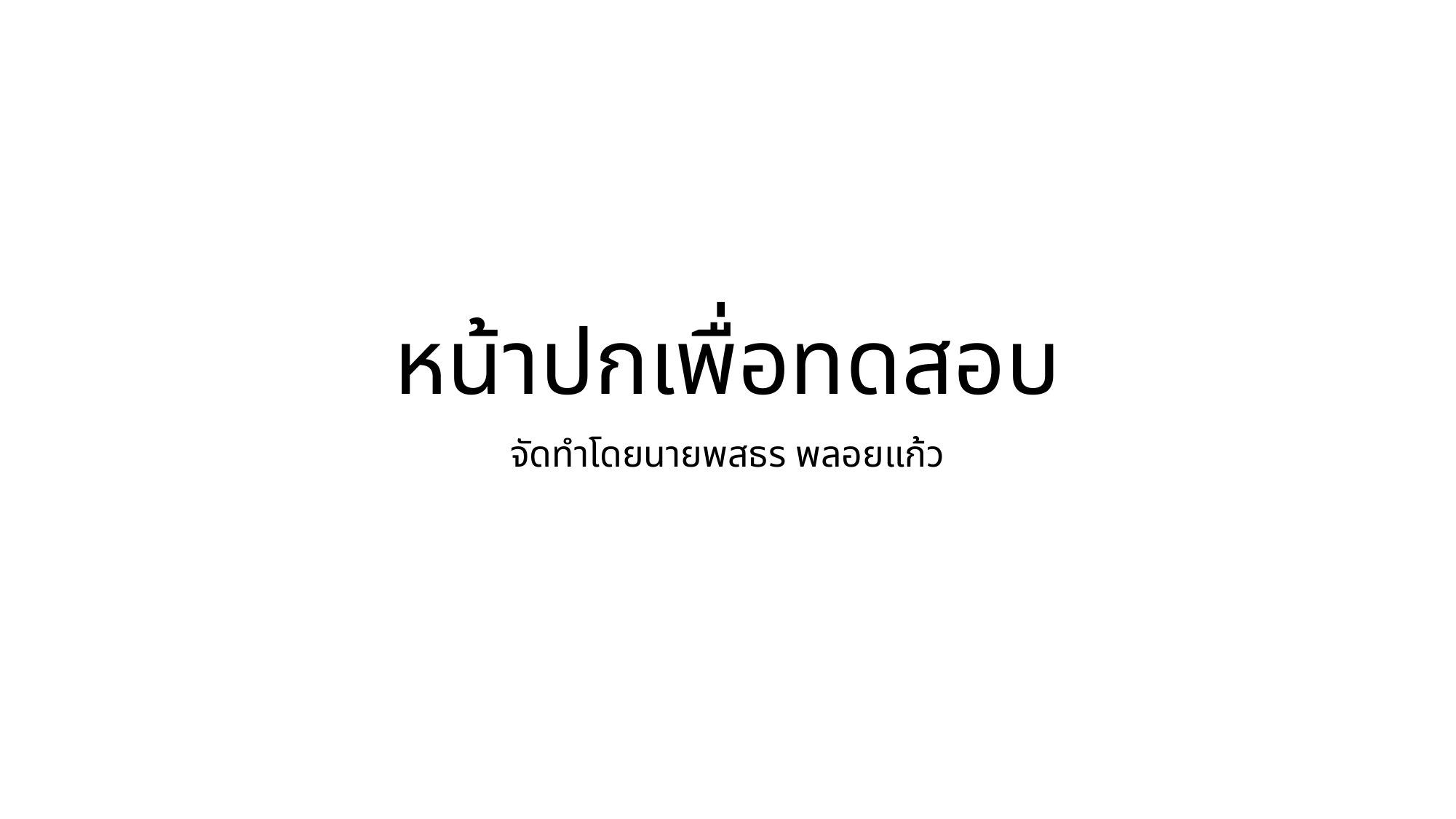

# หน้าปกเพื่อทดสอบ
จัดทำโดยนายพสธร พลอยแก้ว